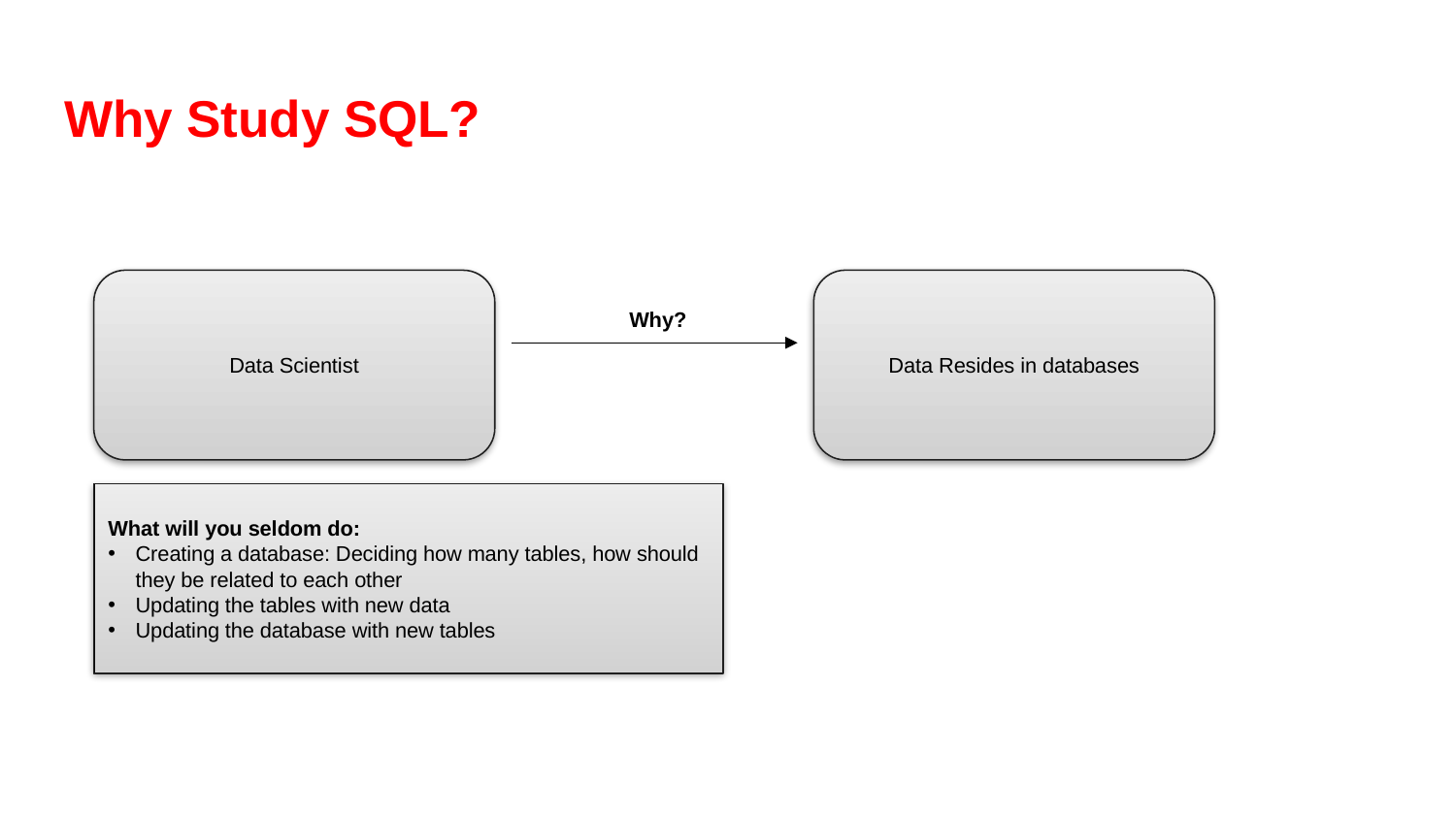

# Why Study SQL?
Data Resides in databases
Data Scientist
Why?

What will you seldom do:
Creating a database: Deciding how many tables, how should they be related to each other
Updating the tables with new data
Updating the database with new tables